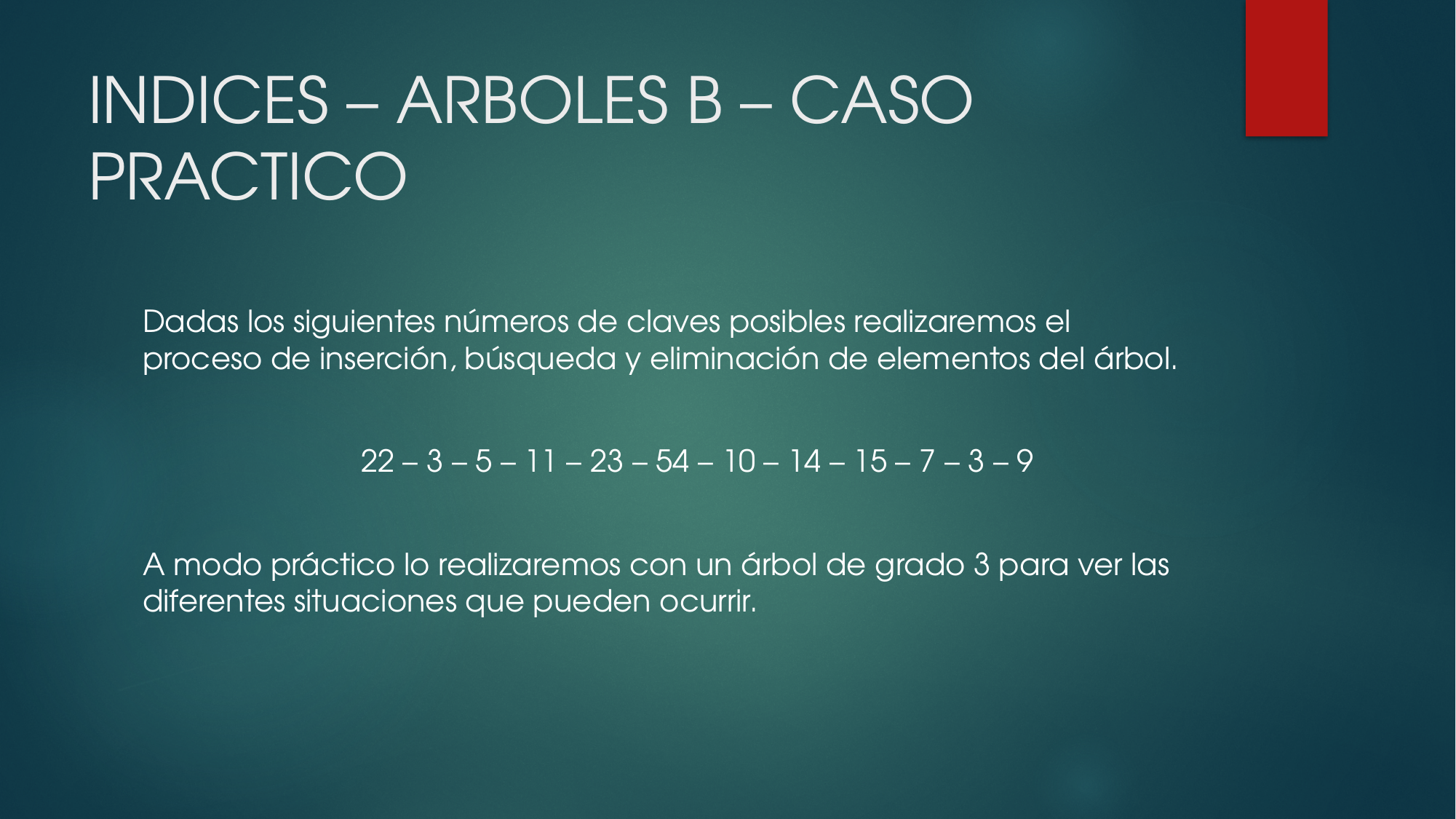

# INDICES – ARBOLES B – CASO PRACTICO

Dadas los siguientes números de claves posibles realizaremos el proceso de inserción, búsqueda y eliminación de elementos del árbol.

		22 – 3 – 5 – 11 – 23 – 54 – 10 – 14 – 15 – 7 – 3 – 9

A modo práctico lo realizaremos con un árbol de grado 3 para ver las diferentes situaciones que pueden ocurrir.